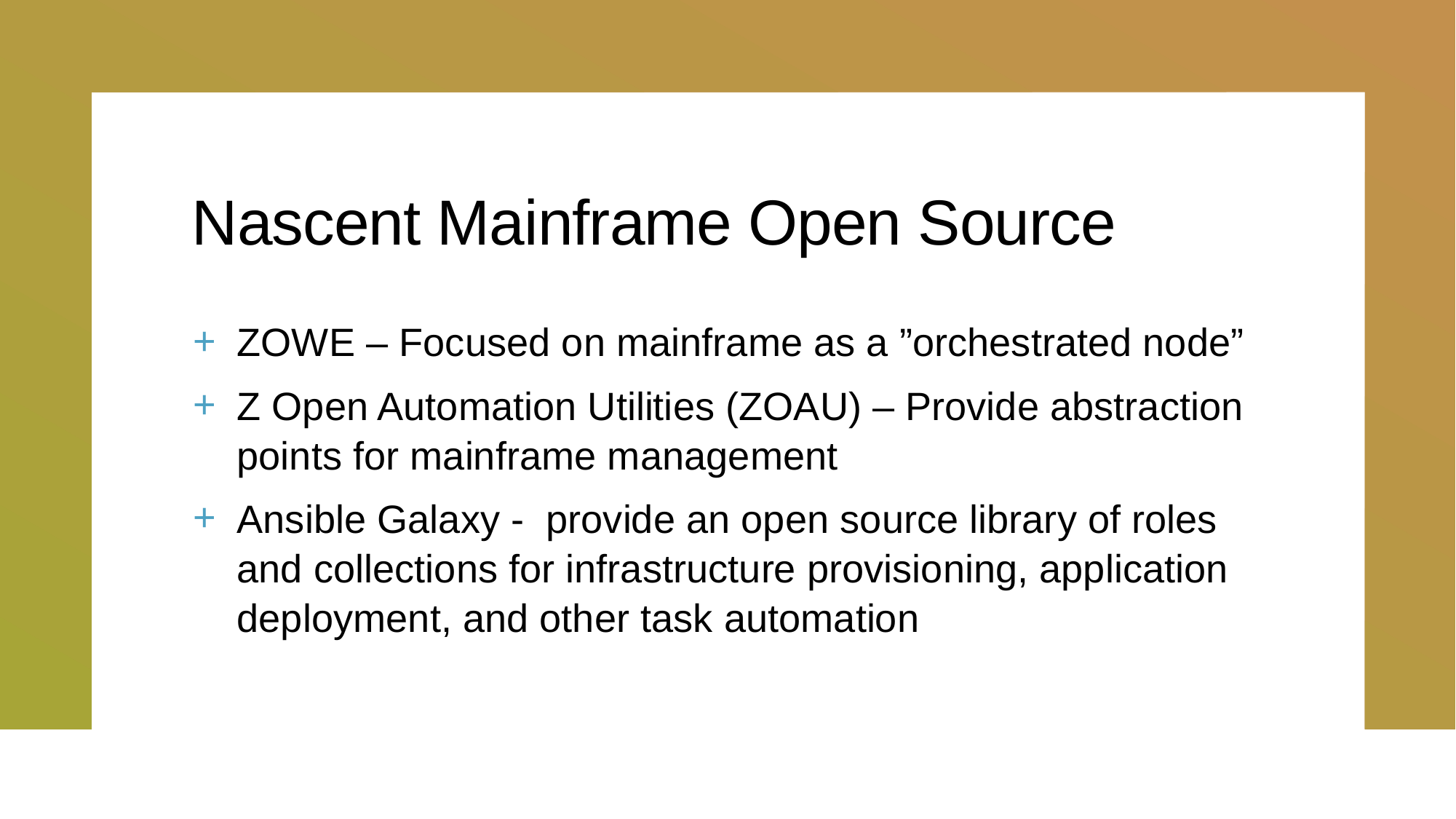

# Nascent Mainframe Open Source
ZOWE – Focused on mainframe as a ”orchestrated node”
Z Open Automation Utilities (ZOAU) – Provide abstraction points for mainframe management
Ansible Galaxy -  provide an open source library of roles and collections for infrastructure provisioning, application deployment, and other task automation